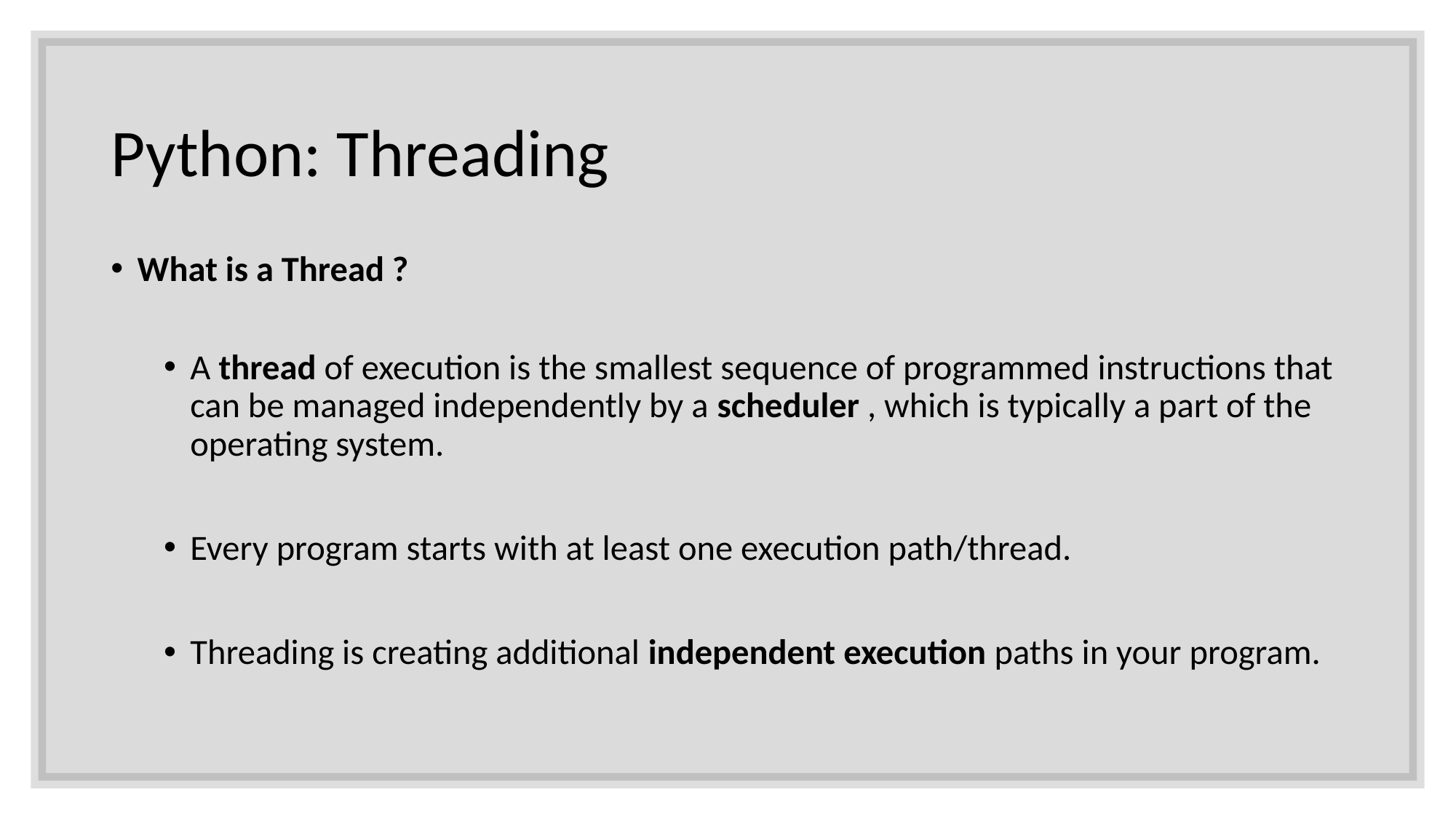

# Python: Threading
What is a Thread ?

A thread of execution is the smallest sequence of programmed instructions that can be managed independently by a scheduler , which is typically a part of the operating system.

Every program starts with at least one execution path/thread.

Threading is creating additional independent execution paths in your program.